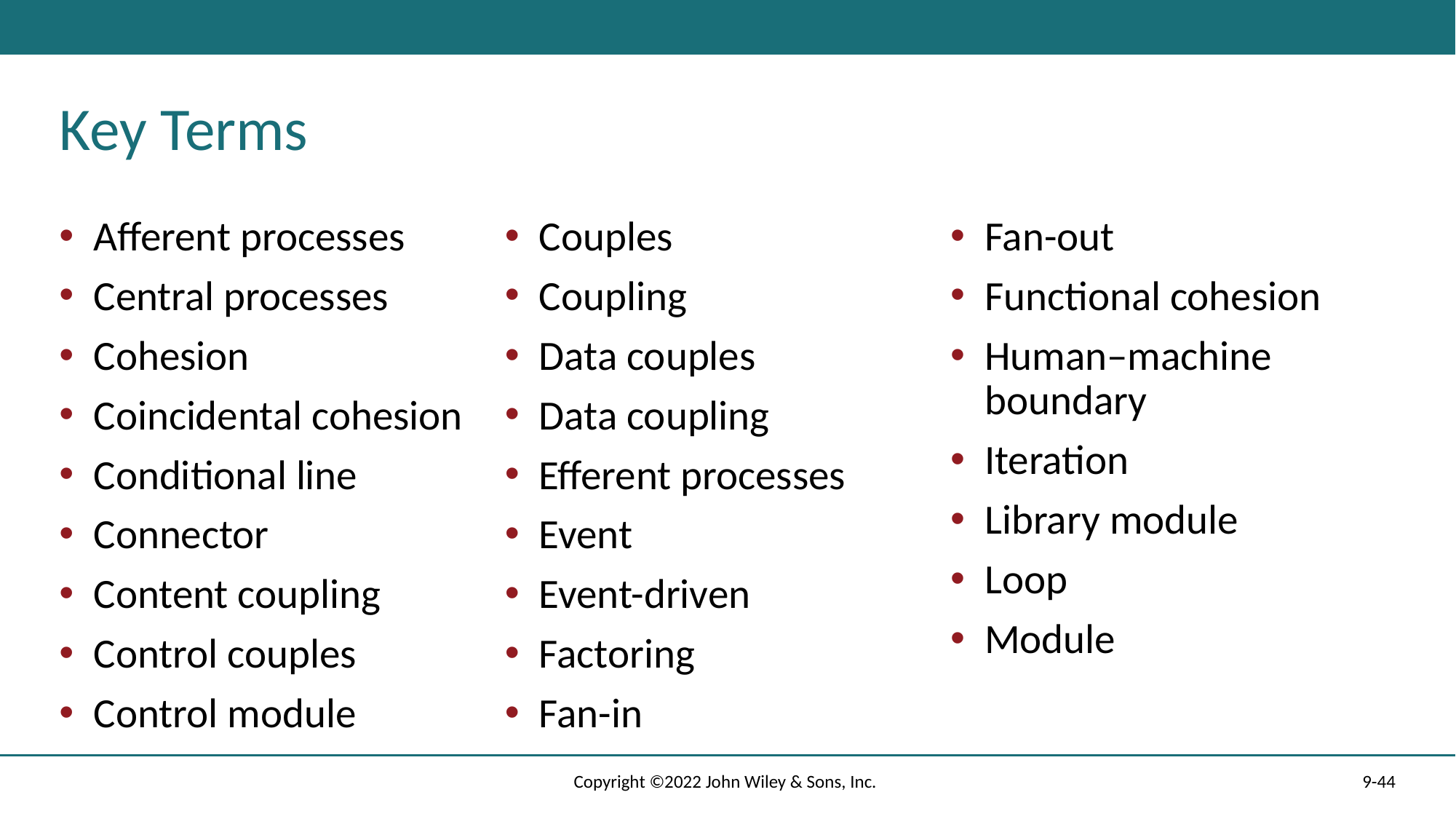

# Key Terms
Afferent processes
Central processes
Cohesion
Coincidental cohesion
Conditional line
Connector
Content coupling
Control couples
Control module
Couples
Coupling
Data couples
Data coupling
Efferent processes
Event
Event-driven
Factoring
Fan-in
Fan-out
Functional cohesion
Human–machine boundary
Iteration
Library module
Loop
Module
Copyright ©2022 John Wiley & Sons, Inc.
9-44